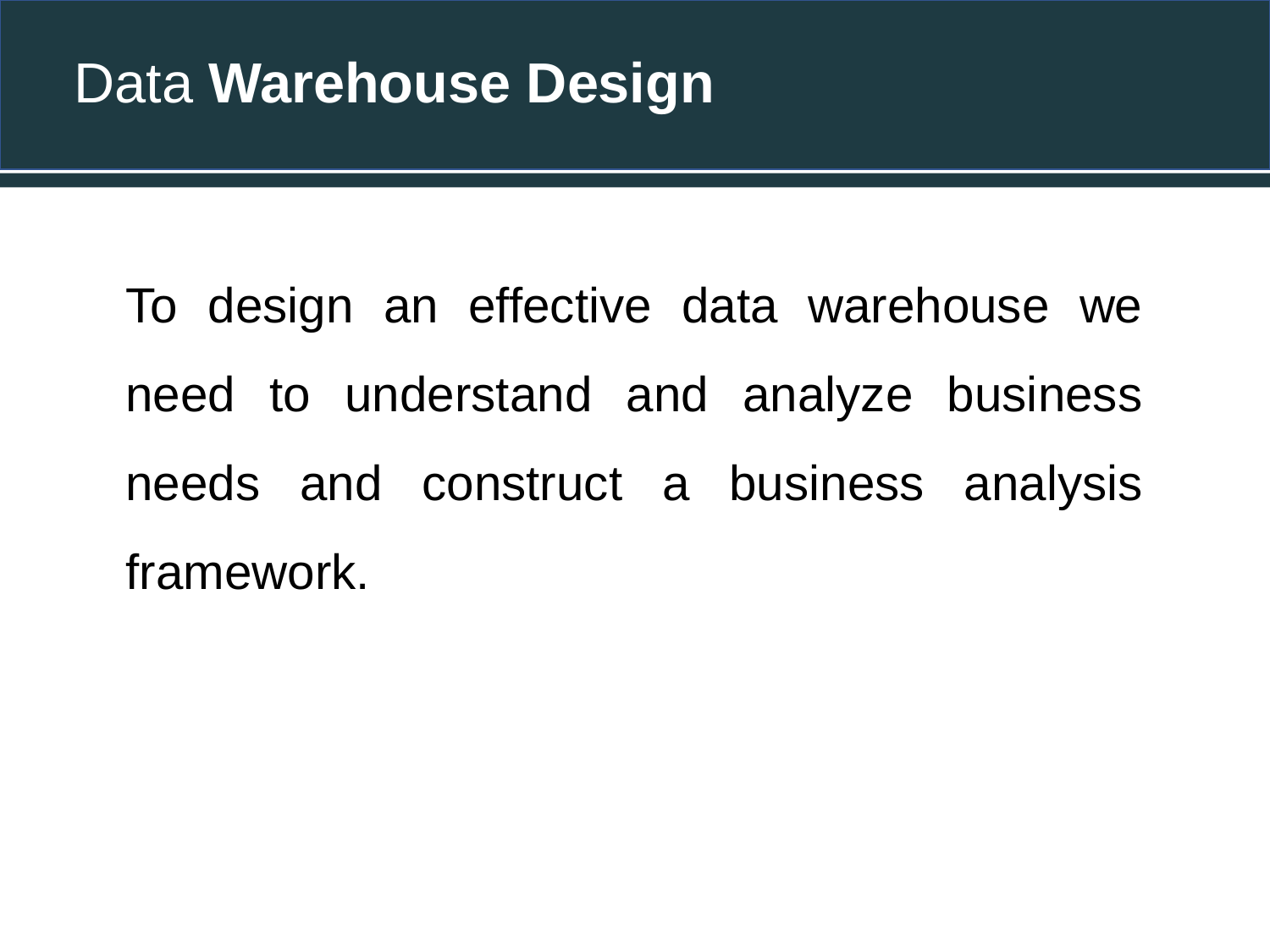

# Data Warehouse Design
To design an effective data warehouse we need to understand and analyze business needs and construct a business analysis framework.